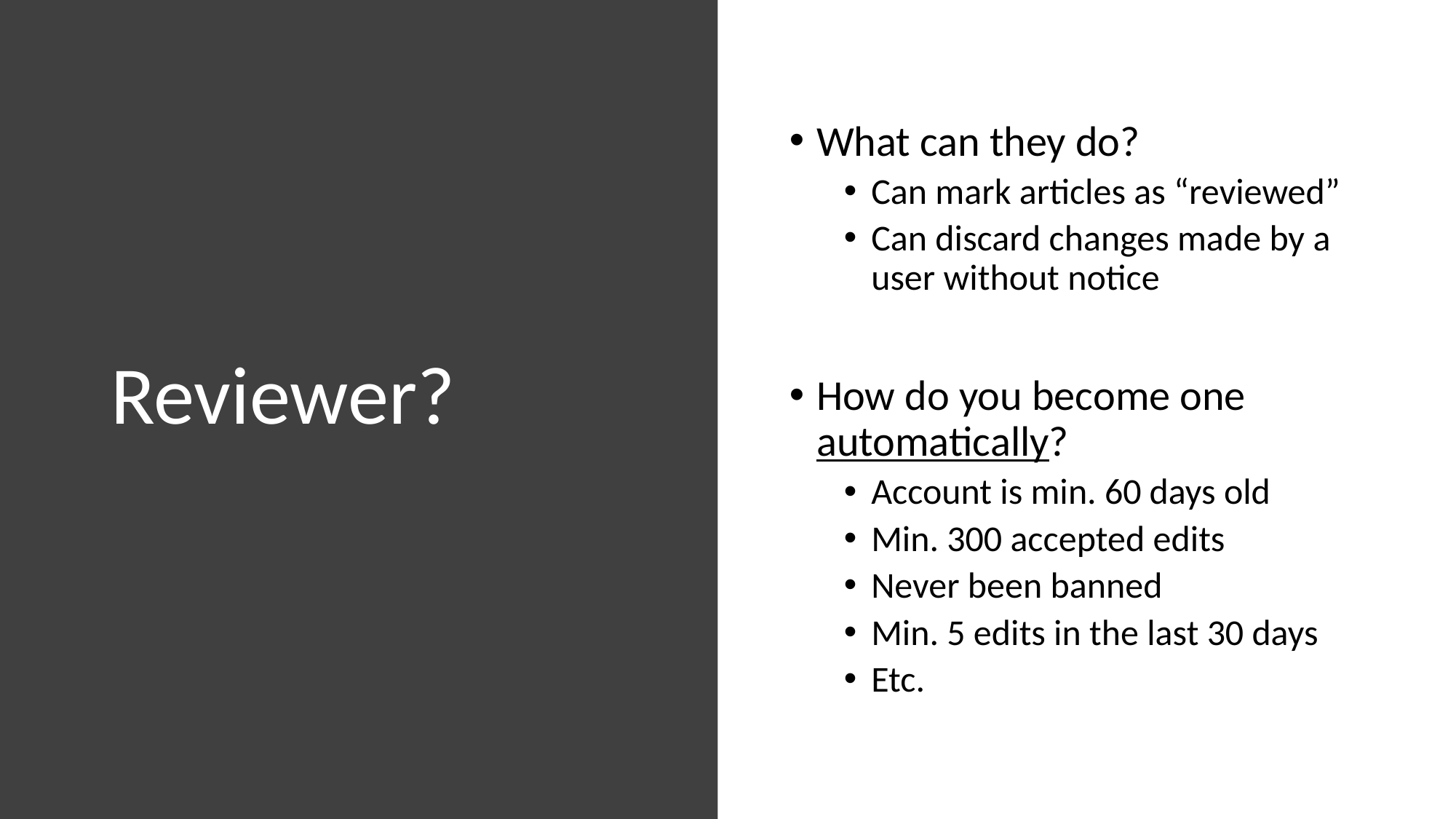

# Reviewer?
What can they do?
Can mark articles as “reviewed”
Can discard changes made by a user without notice

How do you become one automatically?
Account is min. 60 days old
Min. 300 accepted edits
Never been banned
Min. 5 edits in the last 30 days
Etc.